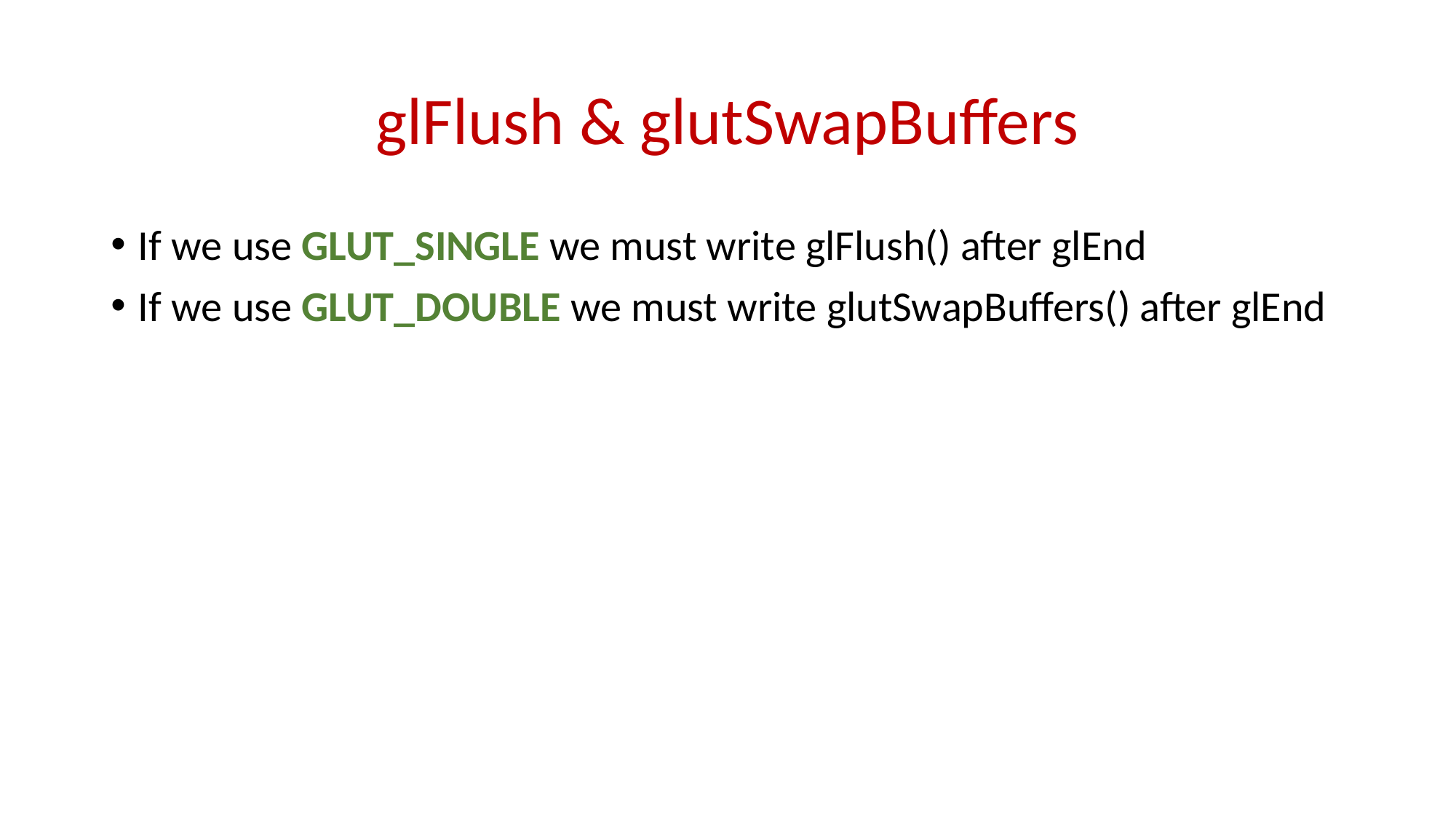

# glFlush & glutSwapBuffers
If we use GLUT_SINGLE we must write glFlush() after glEnd
If we use GLUT_DOUBLE we must write glutSwapBuffers() after glEnd